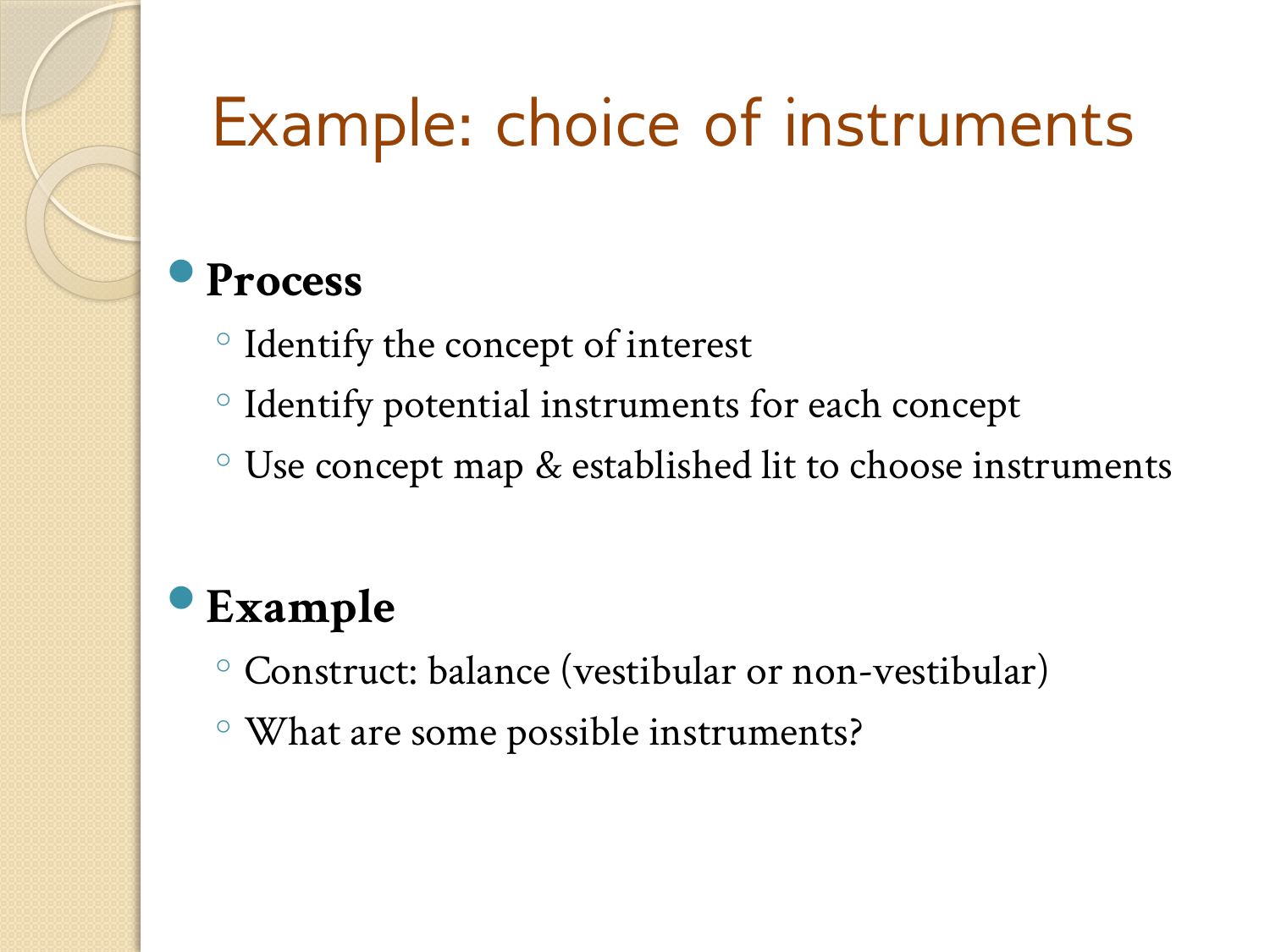

# Example: choice of instruments
Process
Identify the concept of interest
Identify potential instruments for each concept
Use concept map & established lit to choose instruments

Example
Construct: balance (vestibular or non-vestibular)
What are some possible instruments?